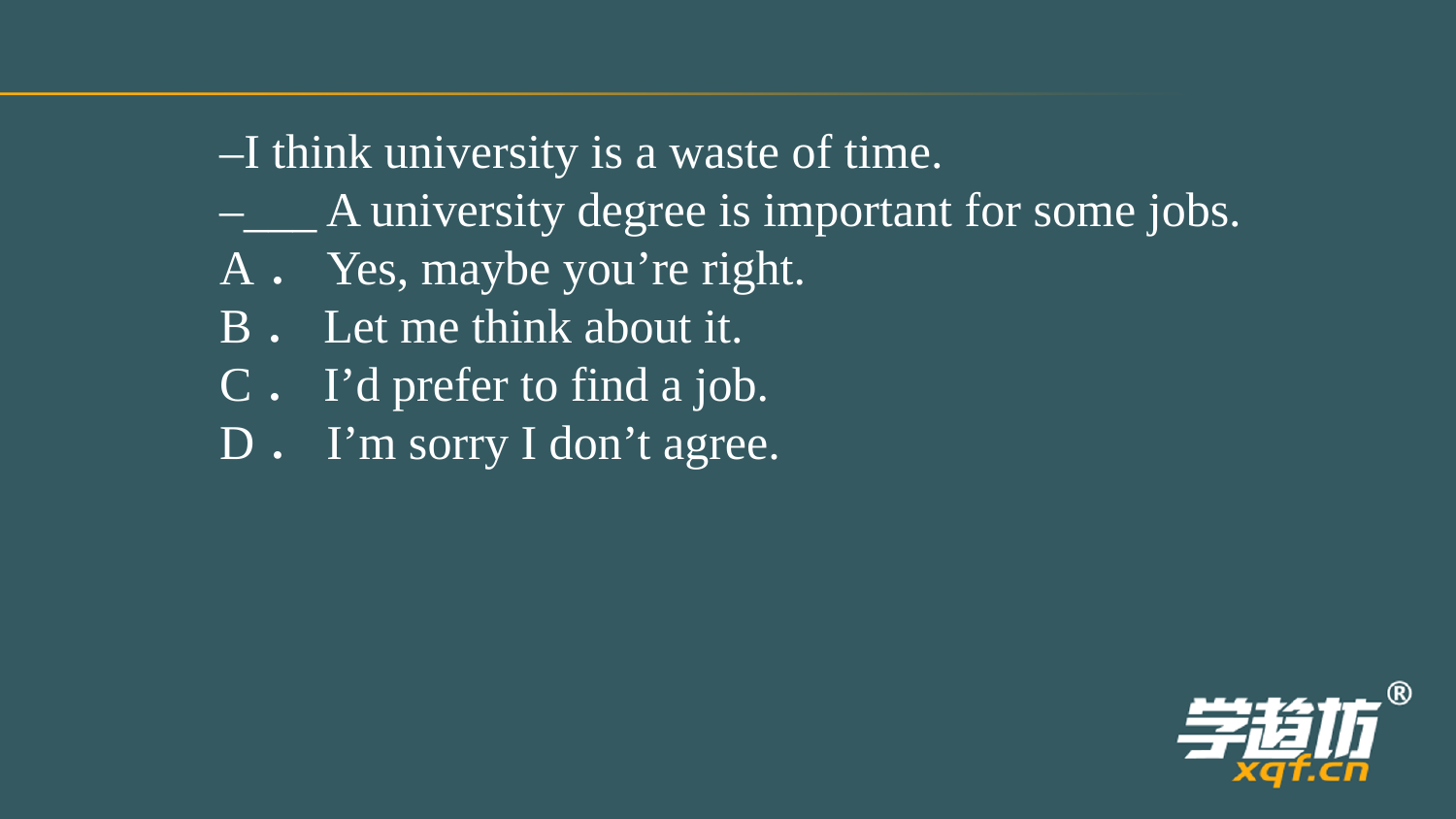

–I think university is a waste of time.
–___ A university degree is important for some jobs.
A．Yes, maybe you’re right.
B．Let me think about it.
C．I’d prefer to find a job.
D．I’m sorry I don’t agree.